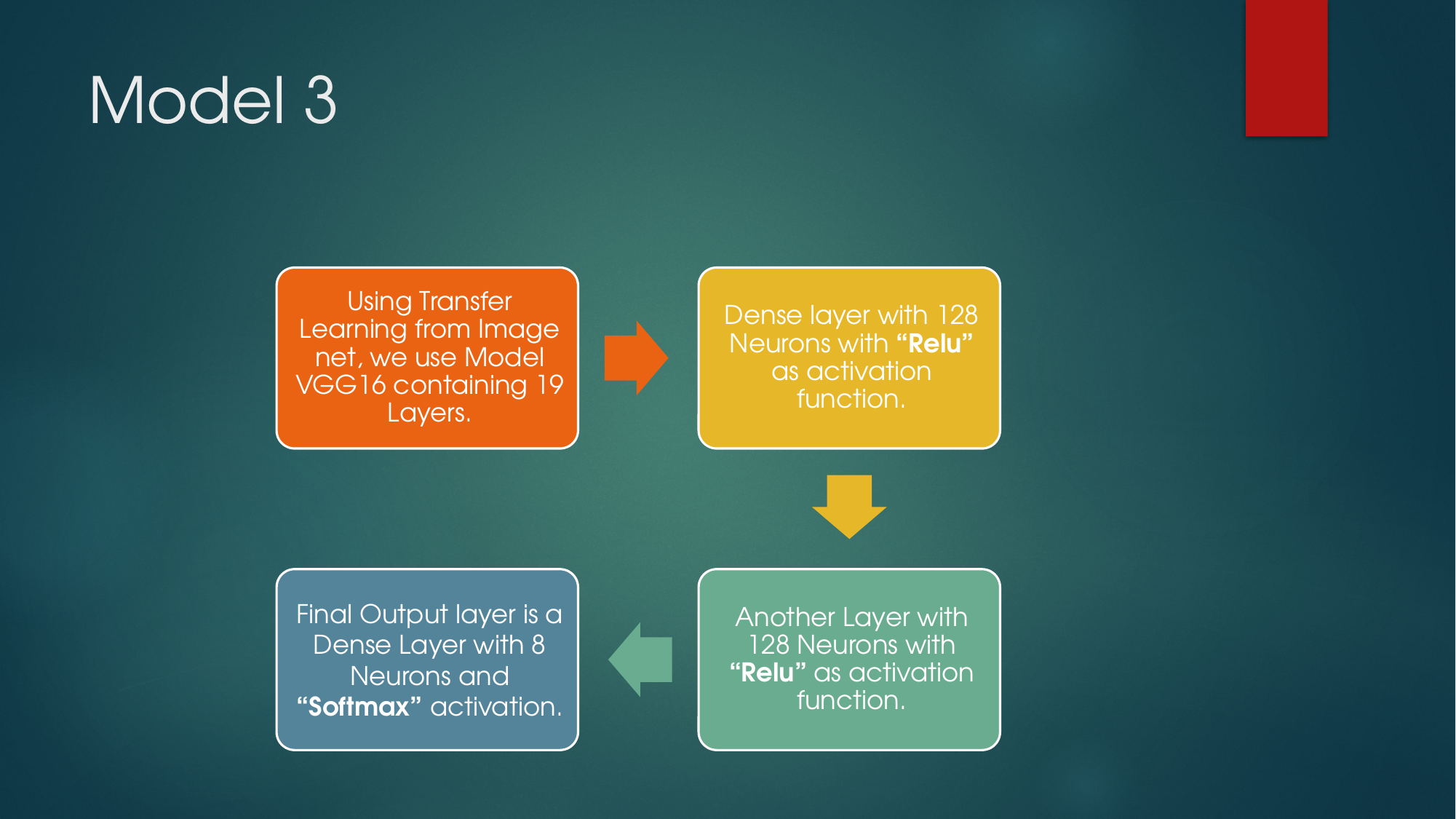

# Model 3
Using Transfer Learning from Image net, we use Model VGG16 containing 19 Layers.

Dense layer with 128 Neurons with “Relu” as activation function.

Another Layer with 128 Neurons with “Relu” as activation function.

Final Output layer is a Dense Layer with 8 Neurons and “Softmax” activation.